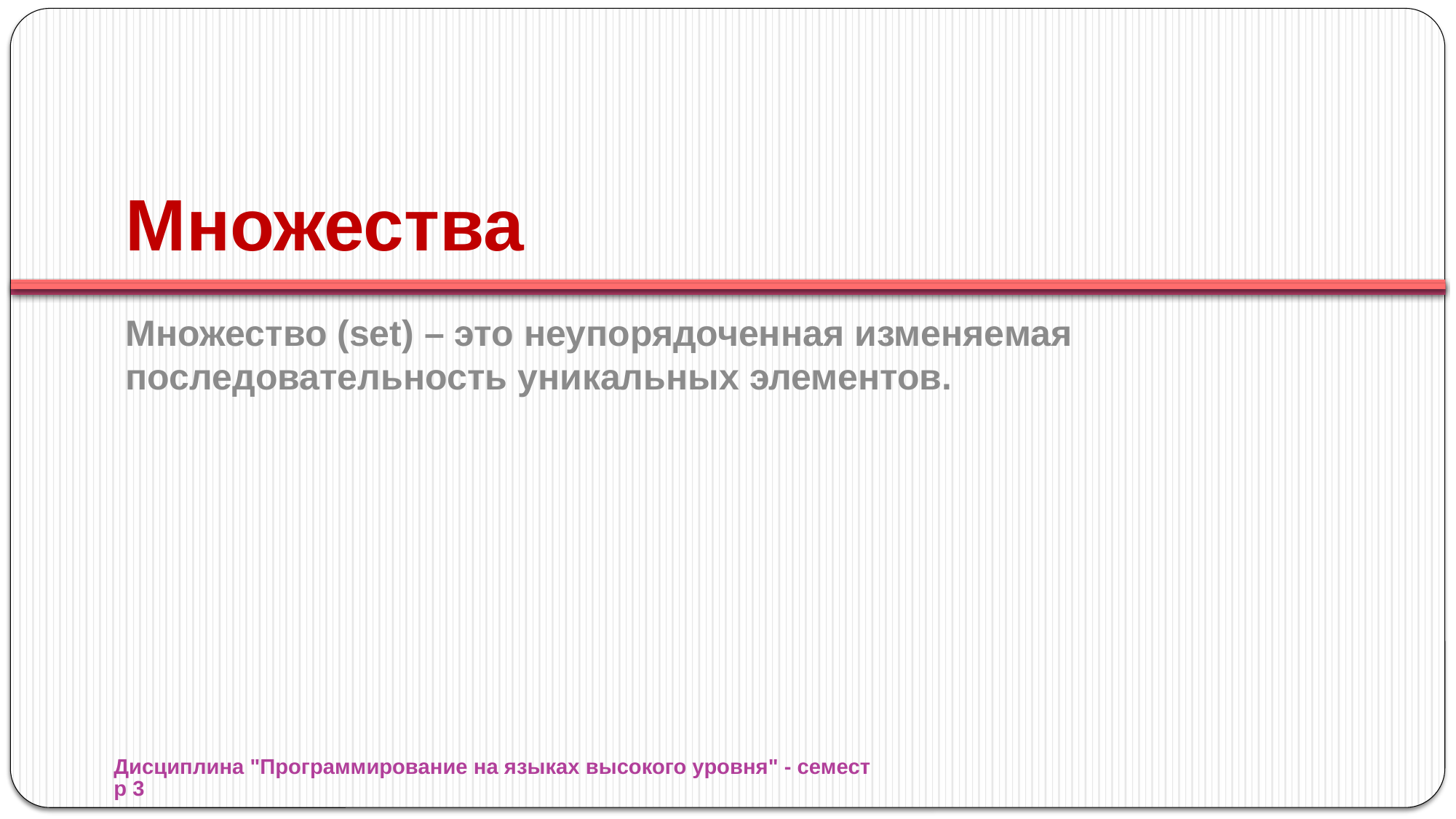

# Множества
Множество (set) – это неупорядоченная изменяемая последовательность уникальных элементов.
Дисциплина "Программирование на языках высокого уровня" - семестр 3